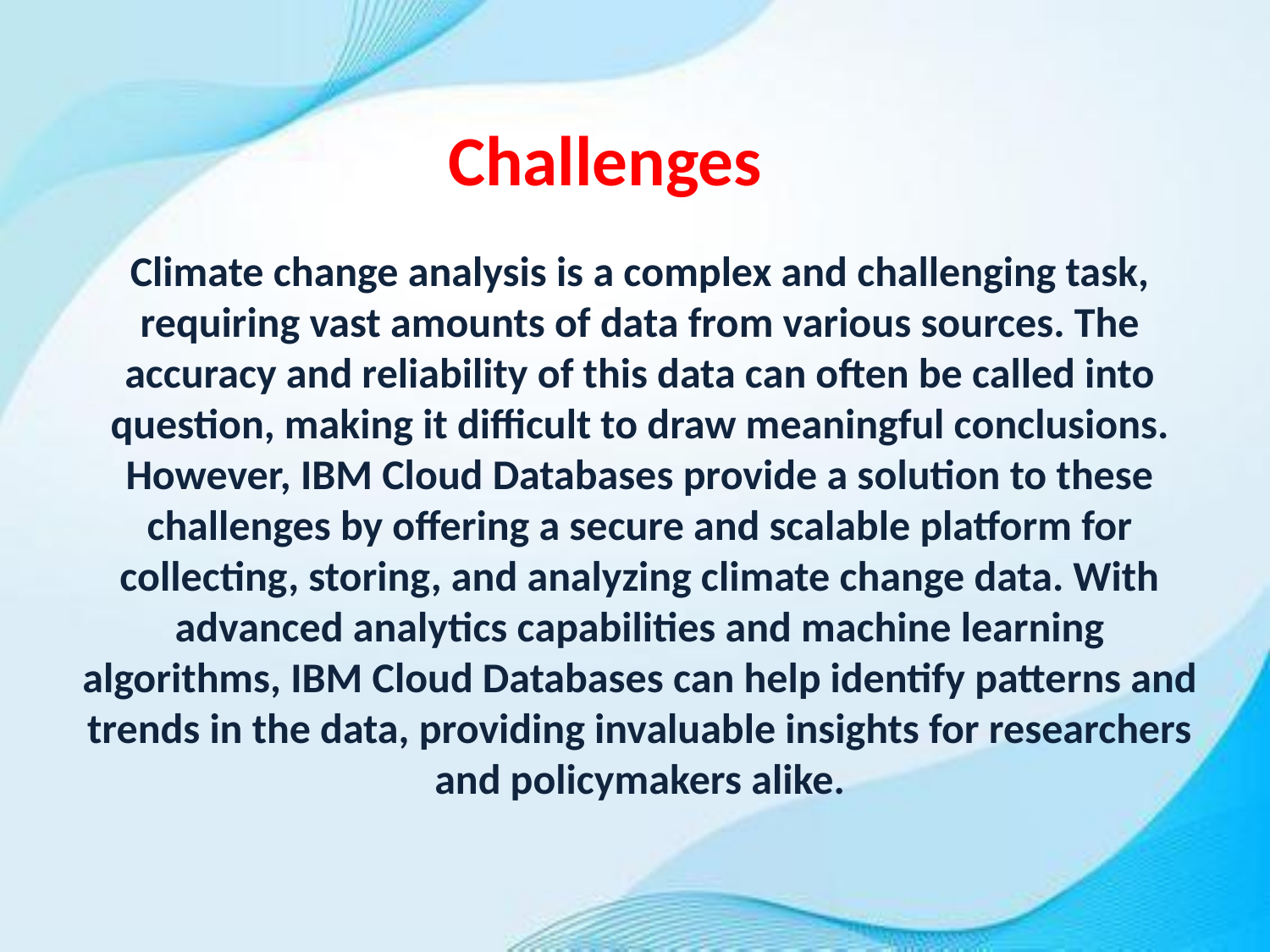

Challenges
Climate change analysis is a complex and challenging task, requiring vast amounts of data from various sources. The accuracy and reliability of this data can often be called into question, making it difficult to draw meaningful conclusions.
However, IBM Cloud Databases provide a solution to these challenges by offering a secure and scalable platform for collecting, storing, and analyzing climate change data. With advanced analytics capabilities and machine learning algorithms, IBM Cloud Databases can help identify patterns and trends in the data, providing invaluable insights for researchers and policymakers alike.